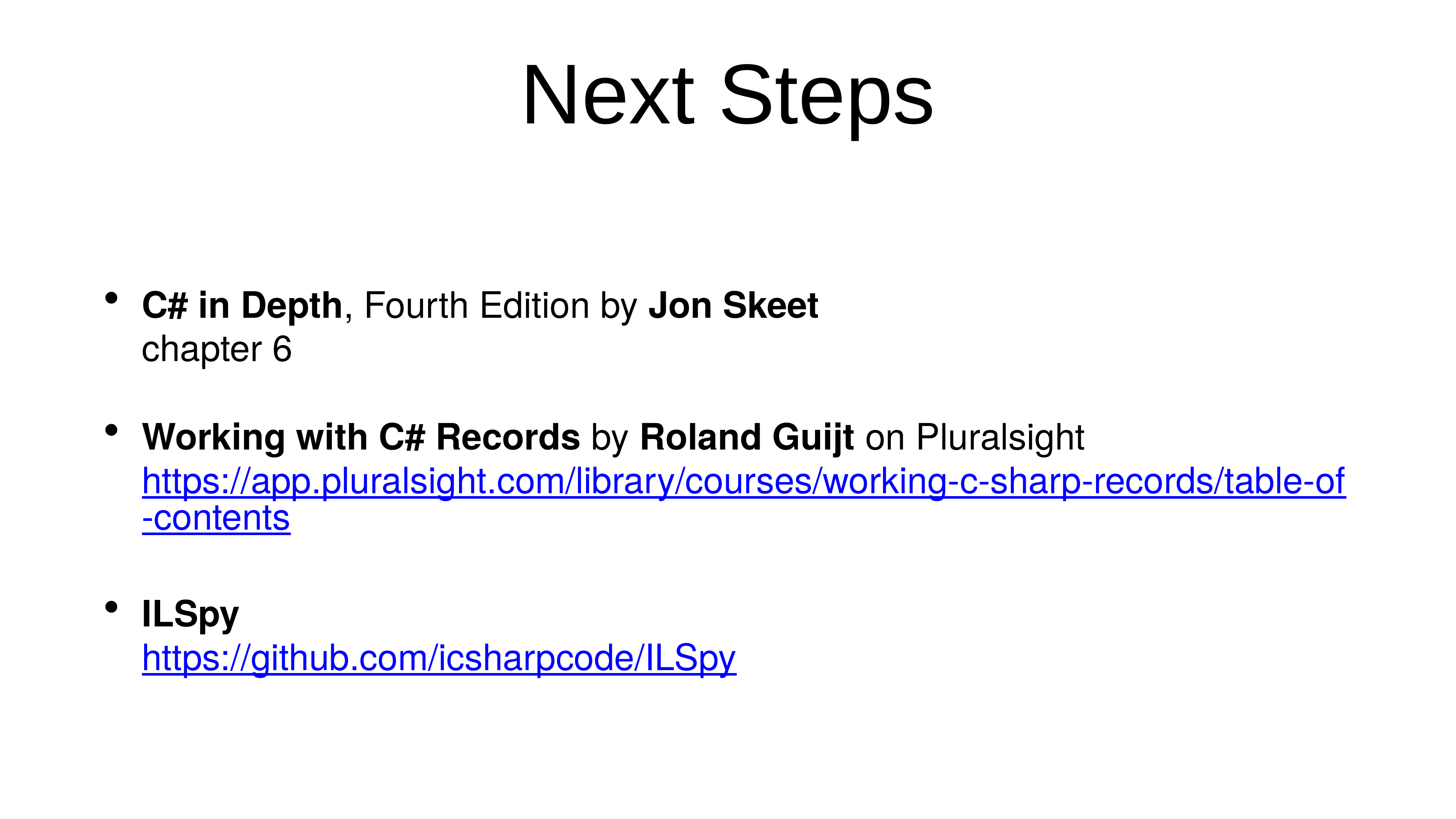

# Next Steps
C# in Depth, Fourth Edition by Jon Skeet
chapter 6
Working with C# Records by Roland Guijt on Pluralsight
https://app.pluralsight.com/library/courses/working-c-sharp-records/table-of-contents
ILSpy
https://github.com/icsharpcode/ILSpy